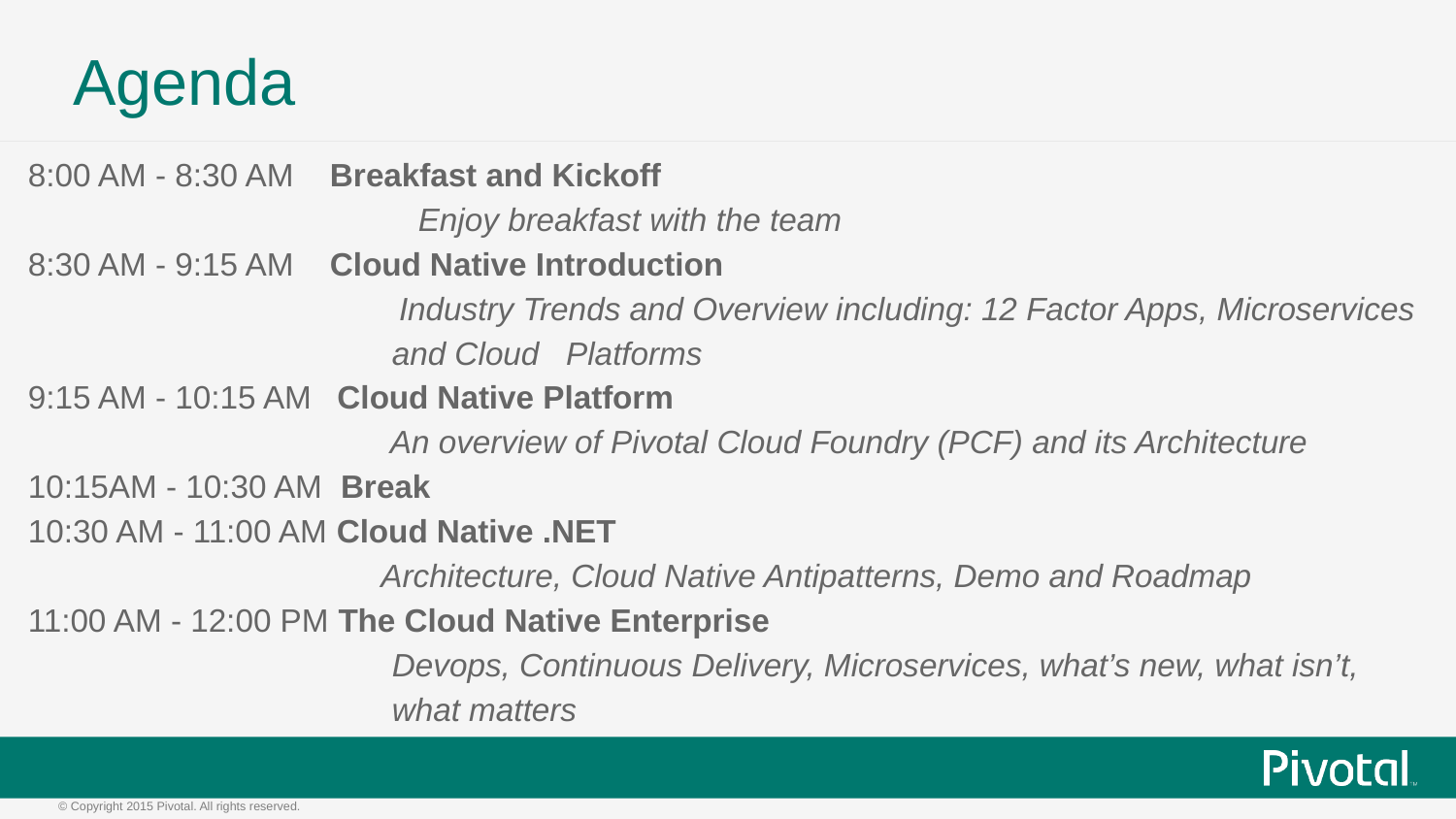

# Agenda
8:00 AM - 8:30 AM    Breakfast and Kickoff
		           Enjoy breakfast with the team
8:30 AM - 9:15 AM    Cloud Native Introduction
  Industry Trends and Overview including: 12 Factor Apps, Microservices and Cloud   Platforms
9:15 AM - 10:15 AM	  Cloud Native Platform
 An overview of Pivotal Cloud Foundry (PCF) and its Architecture
10:15AM - 10:30 AM  Break
10:30 AM - 11:00 AM Cloud Native .NET
Architecture, Cloud Native Antipatterns, Demo and Roadmap
11:00 AM - 12:00 PM The Cloud Native Enterprise
                               	Devops, Continuous Delivery, Microservices, what’s new, what isn’t, what matters